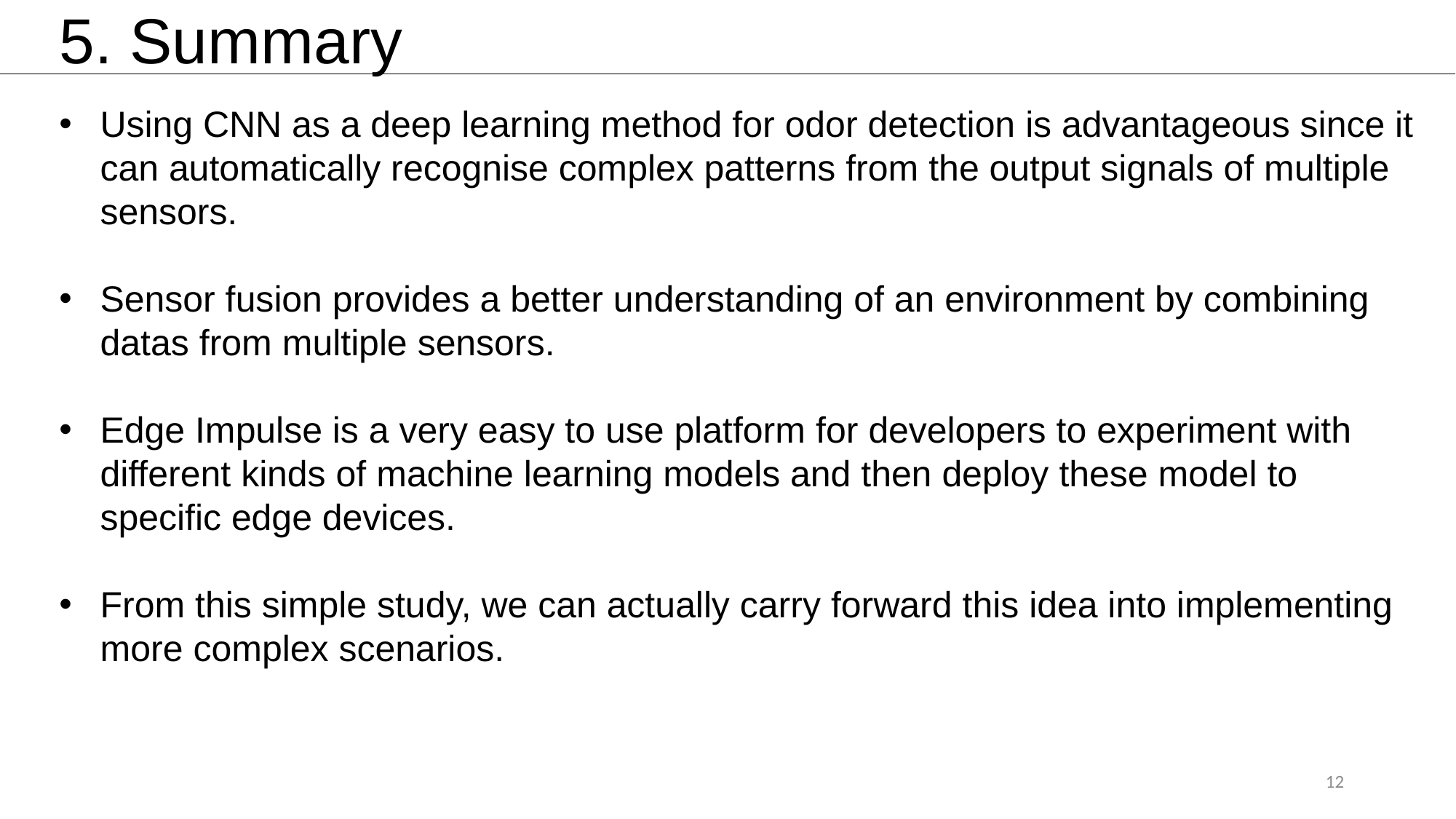

# 5. Summary
Using CNN as a deep learning method for odor detection is advantageous since it can automatically recognise complex patterns from the output signals of multiple sensors.

Sensor fusion provides a better understanding of an environment by combining datas from multiple sensors.

Edge Impulse is a very easy to use platform for developers to experiment with different kinds of machine learning models and then deploy these model to specific edge devices.

From this simple study, we can actually carry forward this idea into implementing more complex scenarios.

12